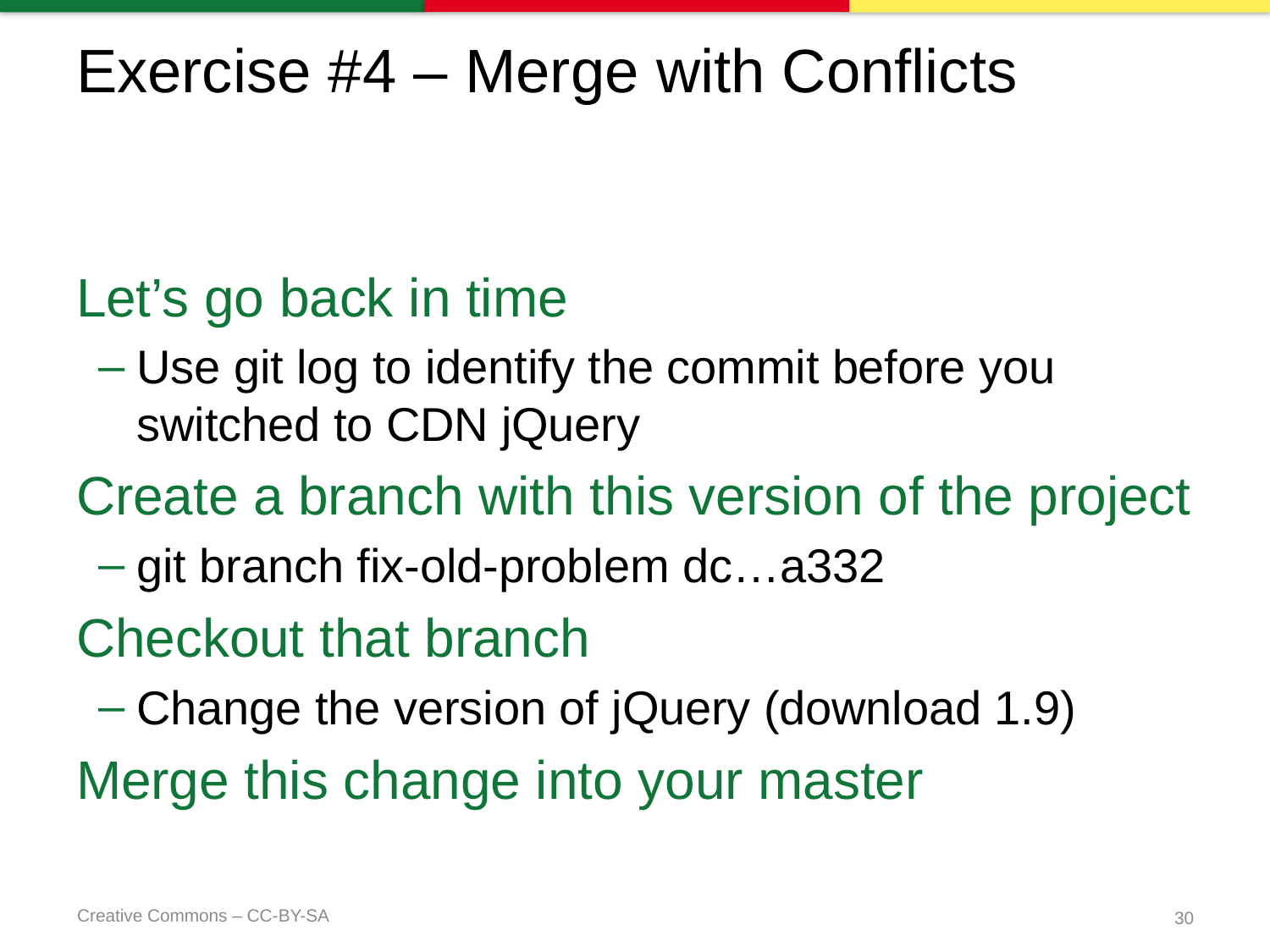

# Exercise #4 – Merge with Conflicts
Let’s go back in time
Use git log to identify the commit before you switched to CDN jQuery
Create a branch with this version of the project
git branch fix-old-problem dc…a332
Checkout that branch
Change the version of jQuery (download 1.9)
Merge this change into your master
30